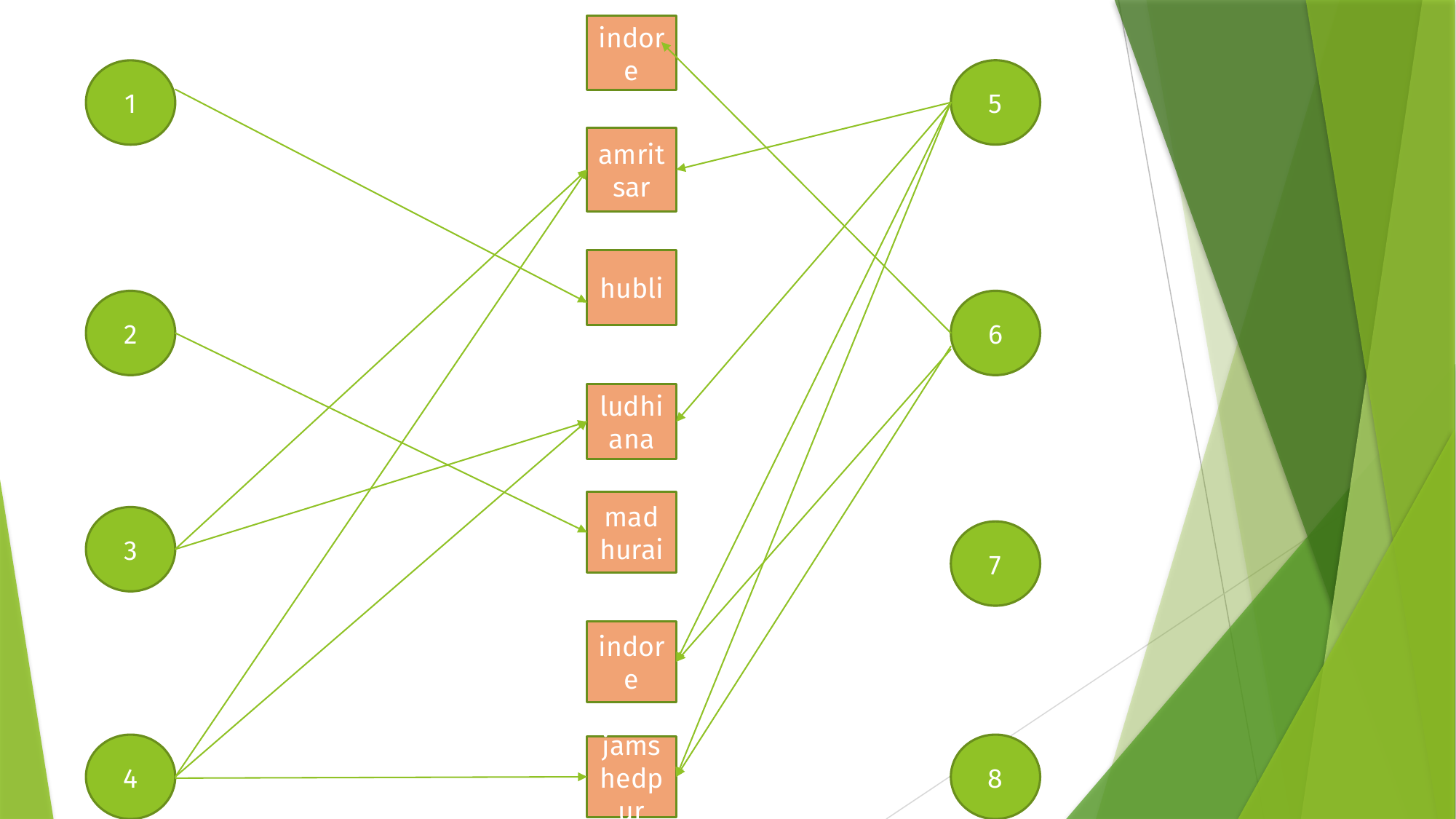

indore
5
1
amritsar
hubli
2
6
ludhiana
madhurai
3
7
indore
4
8
jamshedpur